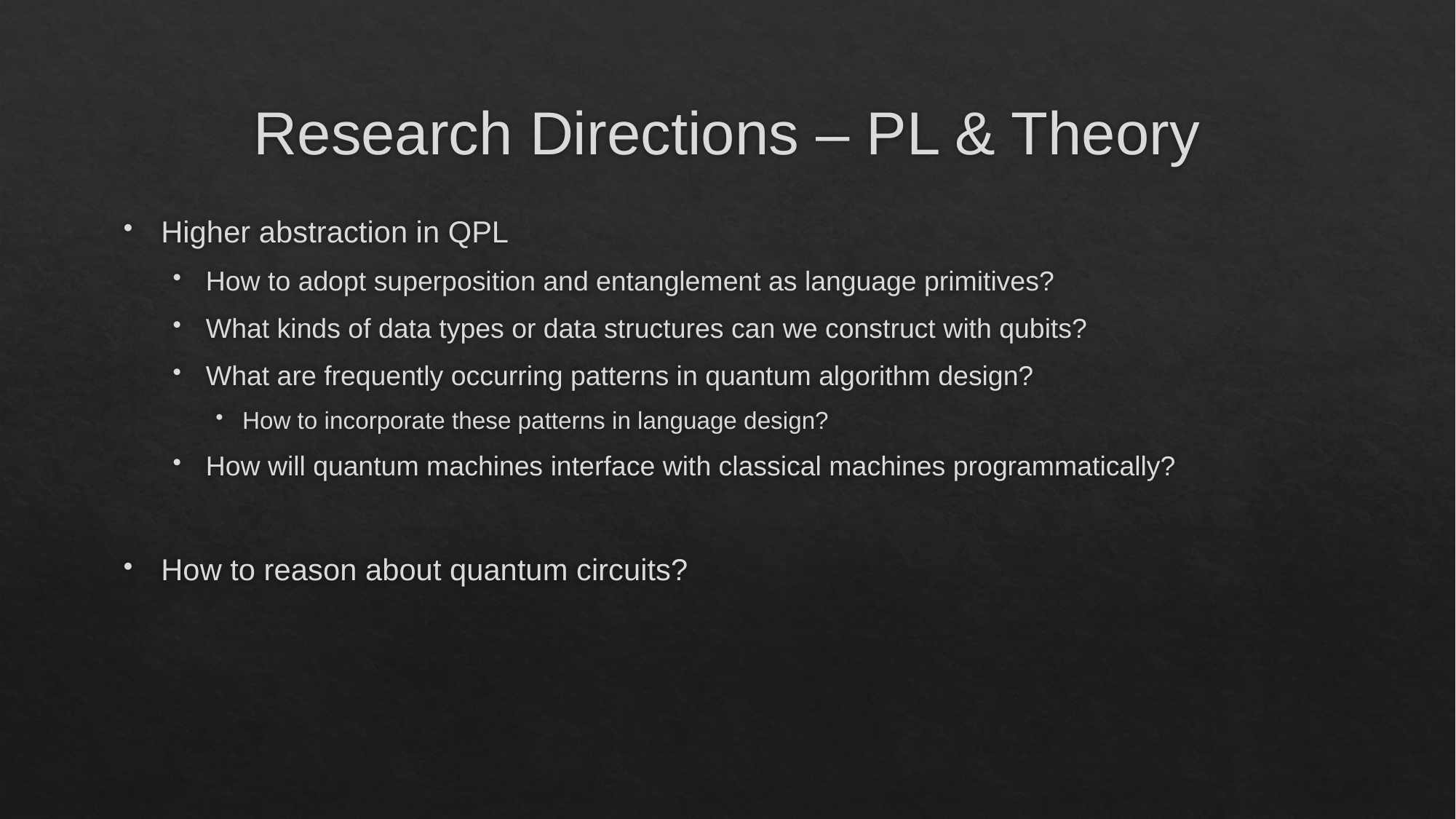

# Research Directions – PL & Theory
Higher abstraction in QPL
How to adopt superposition and entanglement as language primitives?
What kinds of data types or data structures can we construct with qubits?
What are frequently occurring patterns in quantum algorithm design?
How to incorporate these patterns in language design?
How will quantum machines interface with classical machines programmatically?

How to reason about quantum circuits?